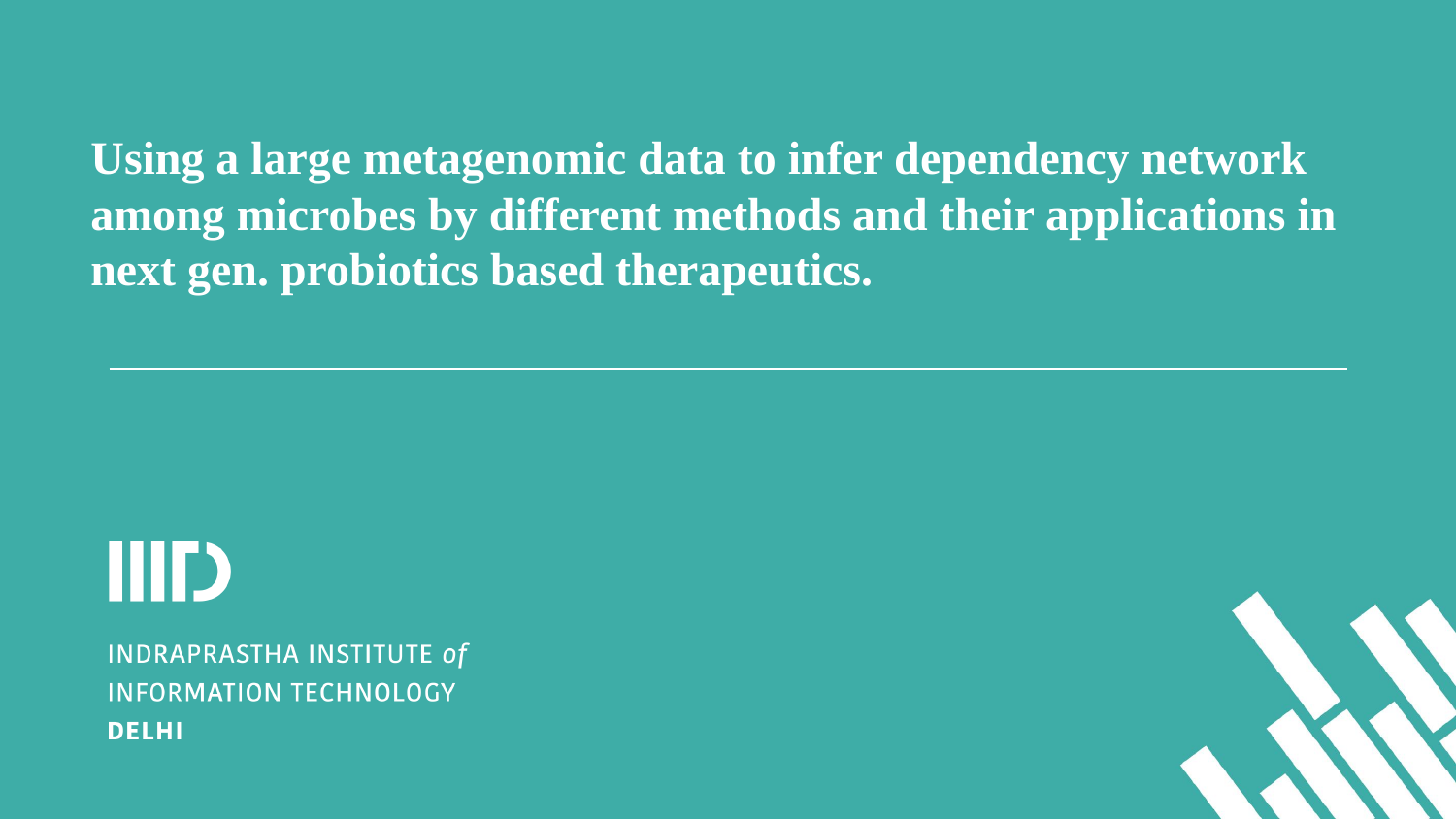

# Using a large metagenomic data to infer dependency network among microbes by different methods and their applications in next gen. probiotics based therapeutics.